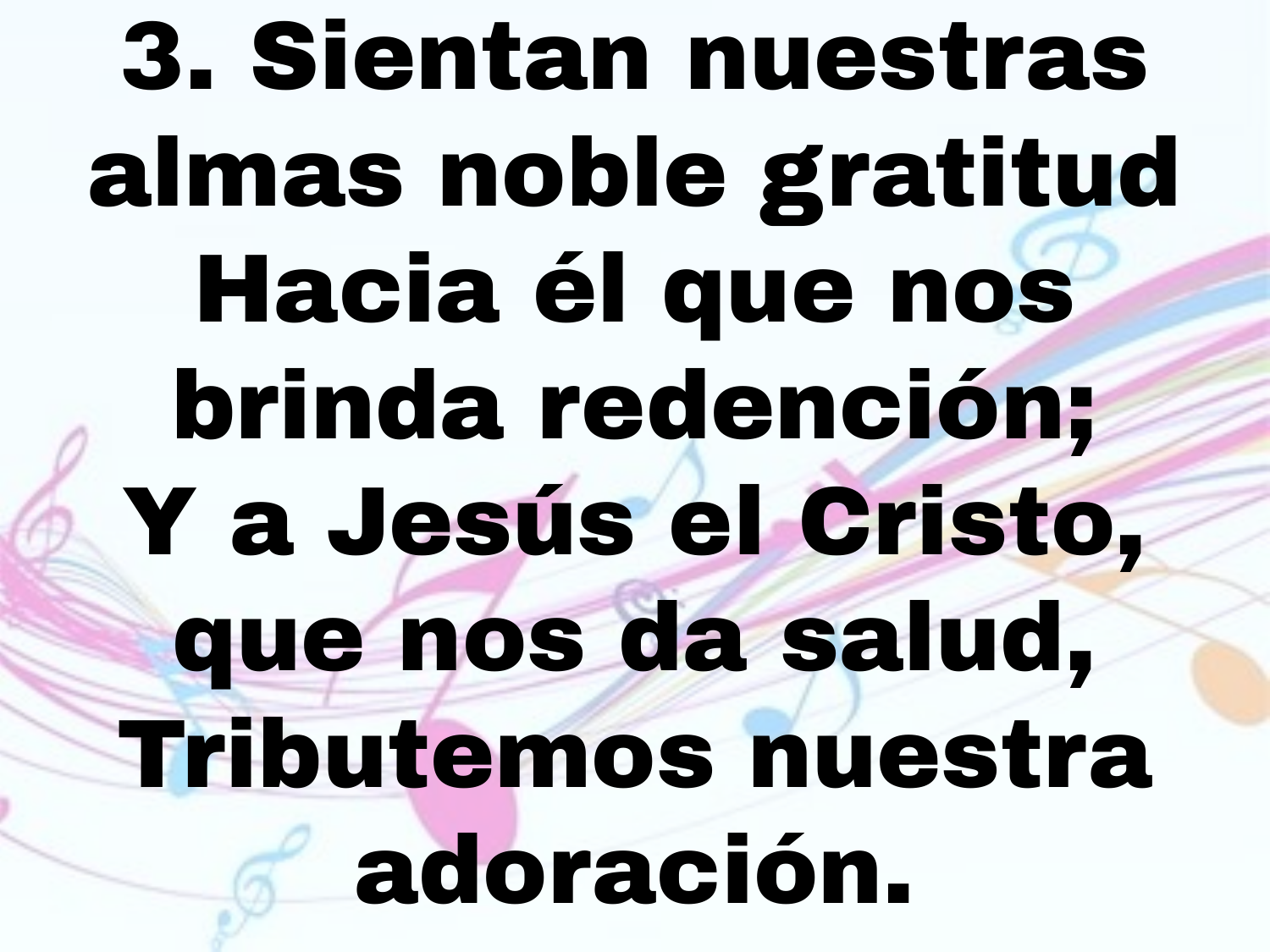

3. Sientan nuestras almas noble gratitud
Hacia él que nos brinda redención;
Y a Jesús el Cristo, que nos da salud,
Tributemos nuestra adoración.